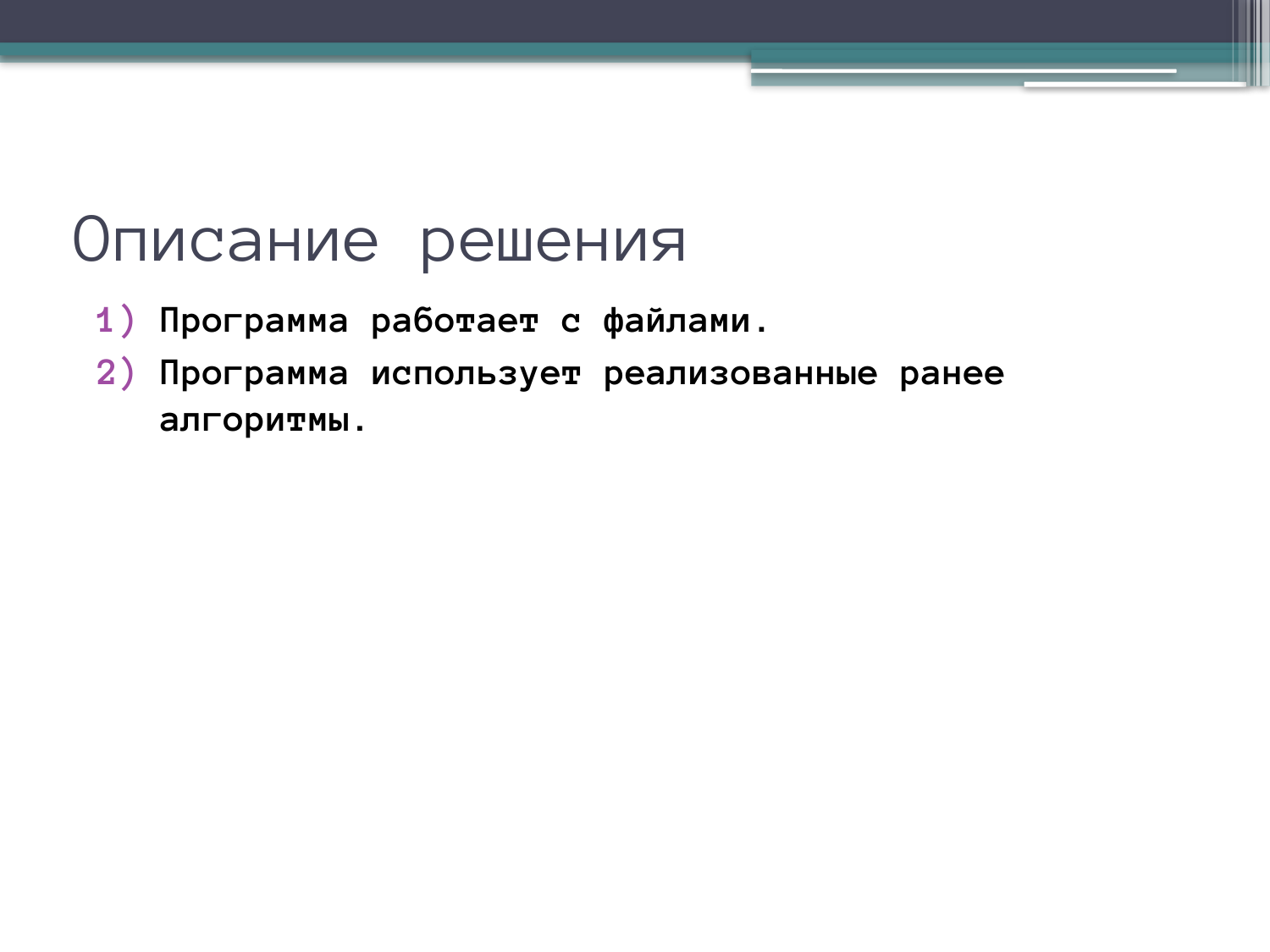

# Описание решения
Программа работает с файлами.
Программа использует реализованные ранее алгоритмы.